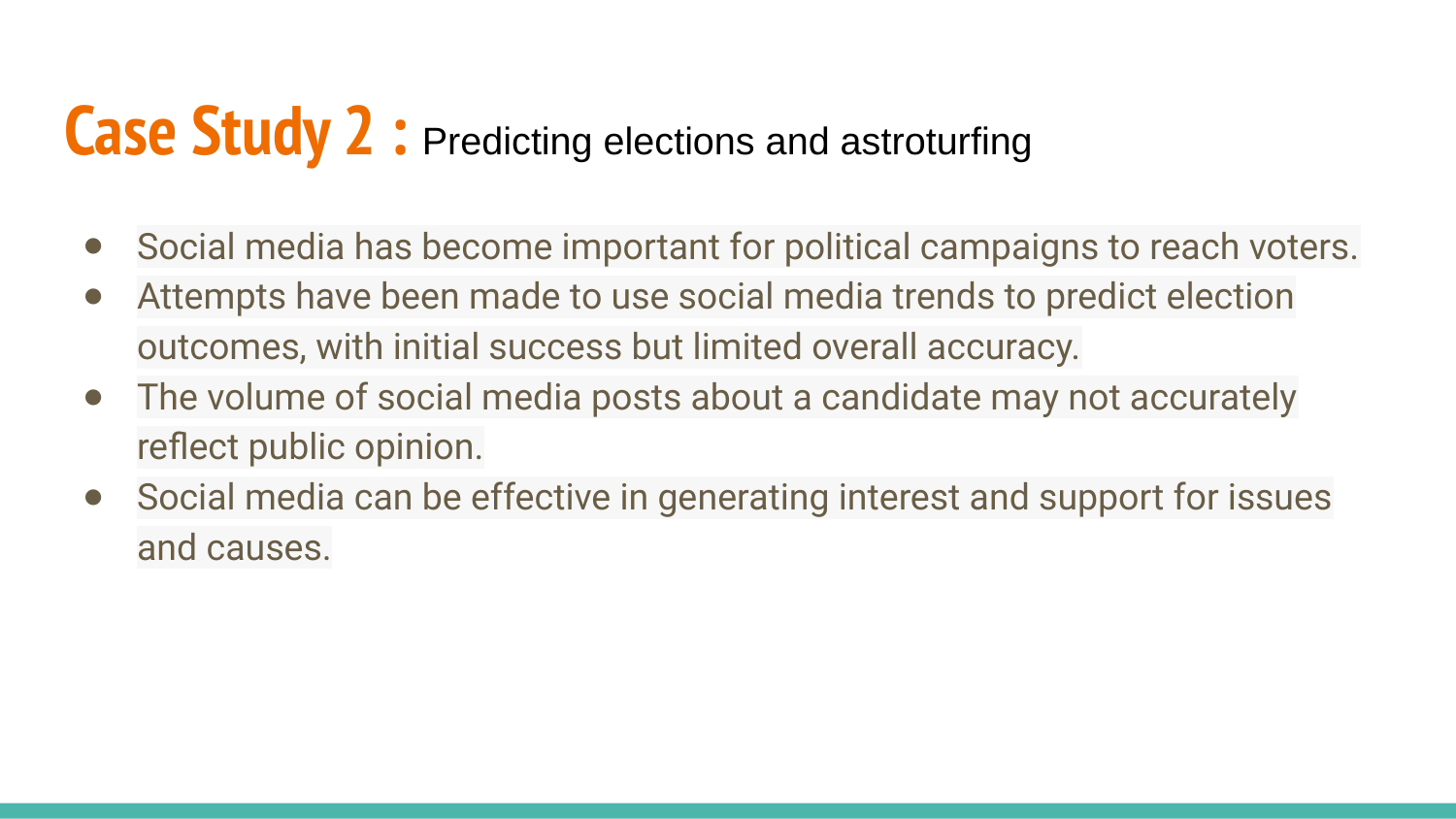

# Case Study 2 : Predicting elections and astroturfing

Social media has become important for political campaigns to reach voters.
Attempts have been made to use social media trends to predict election outcomes, with initial success but limited overall accuracy.
The volume of social media posts about a candidate may not accurately reflect public opinion.
Social media can be effective in generating interest and support for issues and causes.